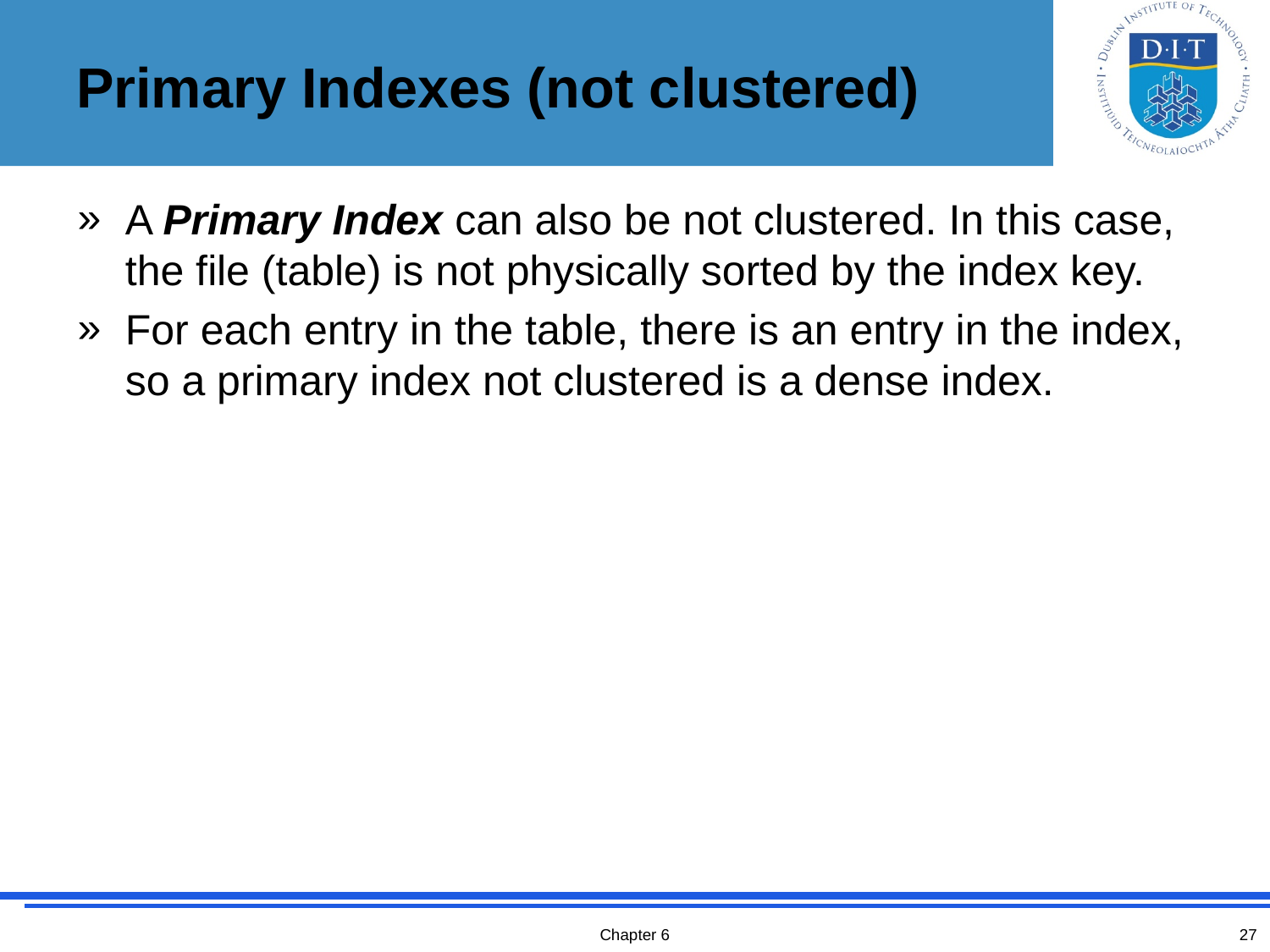

# Primary Indexes (not clustered)
A Primary Index can also be not clustered. In this case, the file (table) is not physically sorted by the index key.
For each entry in the table, there is an entry in the index, so a primary index not clustered is a dense index.

Chapter 6
27